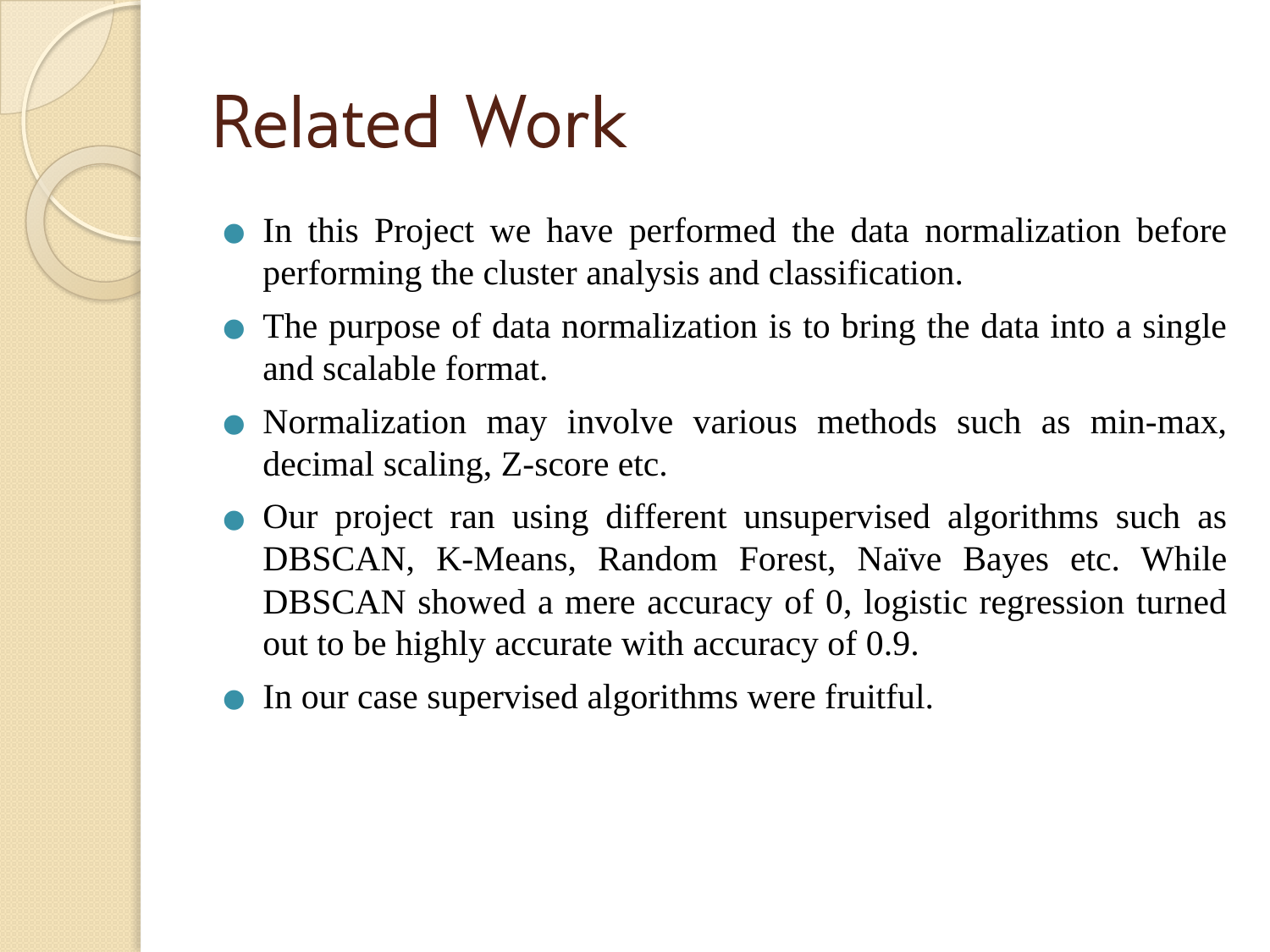

# Related Work
In this Project we have performed the data normalization before performing the cluster analysis and classification.
The purpose of data normalization is to bring the data into a single and scalable format.
Normalization may involve various methods such as min-max, decimal scaling, Z-score etc.
Our project ran using different unsupervised algorithms such as DBSCAN, K-Means, Random Forest, Naïve Bayes etc. While DBSCAN showed a mere accuracy of 0, logistic regression turned out to be highly accurate with accuracy of 0.9.
In our case supervised algorithms were fruitful.